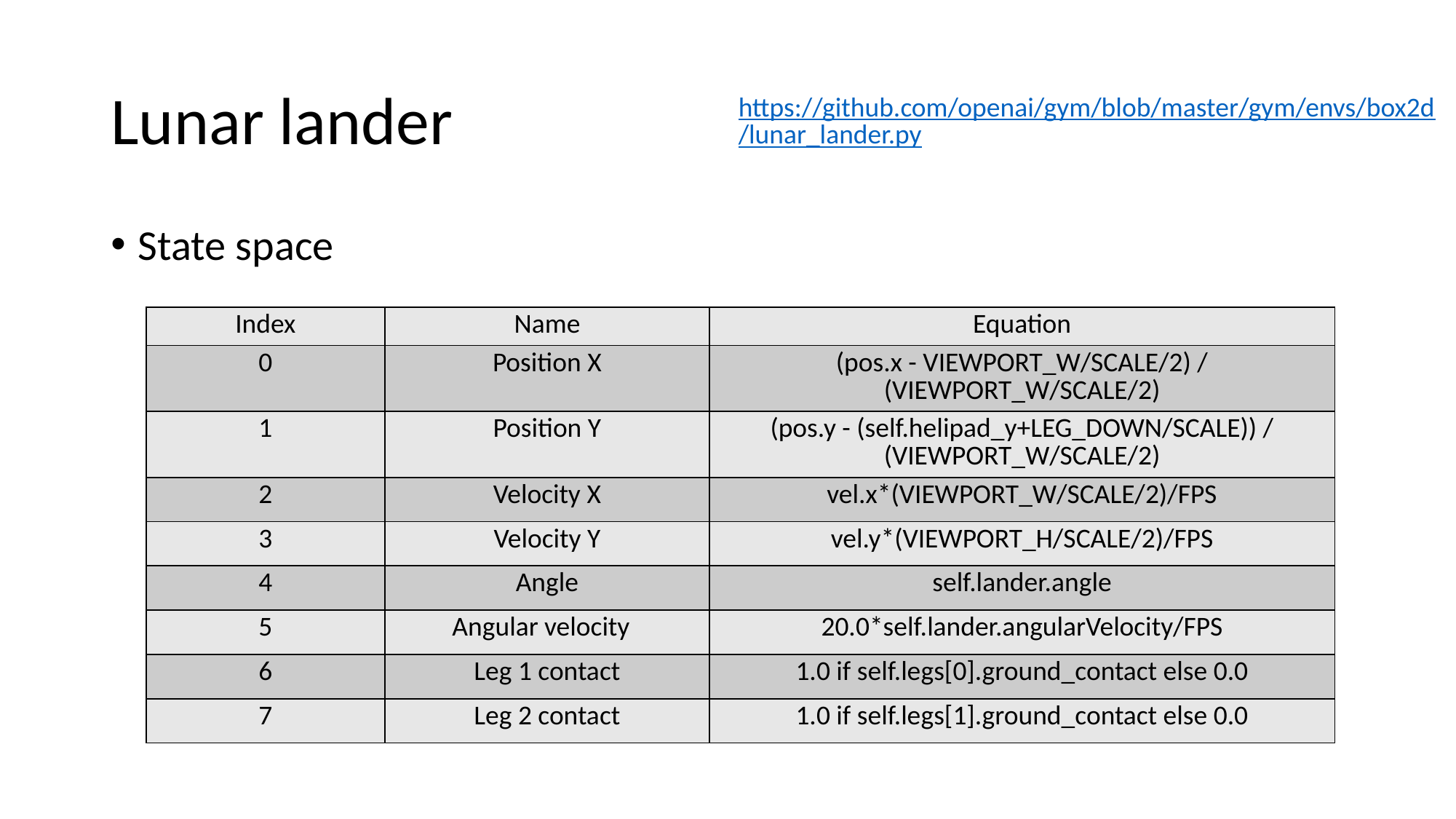

# Lunar lander
https://github.com/openai/gym/blob/master/gym/envs/box2d/lunar_lander.py
State space
| Index | Name | Equation |
| --- | --- | --- |
| 0 | Position X | (pos.x - VIEWPORT\_W/SCALE/2) / (VIEWPORT\_W/SCALE/2) |
| 1 | Position Y | (pos.y - (self.helipad\_y+LEG\_DOWN/SCALE)) / (VIEWPORT\_W/SCALE/2) |
| 2 | Velocity X | vel.x\*(VIEWPORT\_W/SCALE/2)/FPS |
| 3 | Velocity Y | vel.y\*(VIEWPORT\_H/SCALE/2)/FPS |
| 4 | Angle | self.lander.angle |
| 5 | Angular velocity | 20.0\*self.lander.angularVelocity/FPS |
| 6 | Leg 1 contact | 1.0 if self.legs[0].ground\_contact else 0.0 |
| 7 | Leg 2 contact | 1.0 if self.legs[1].ground\_contact else 0.0 |